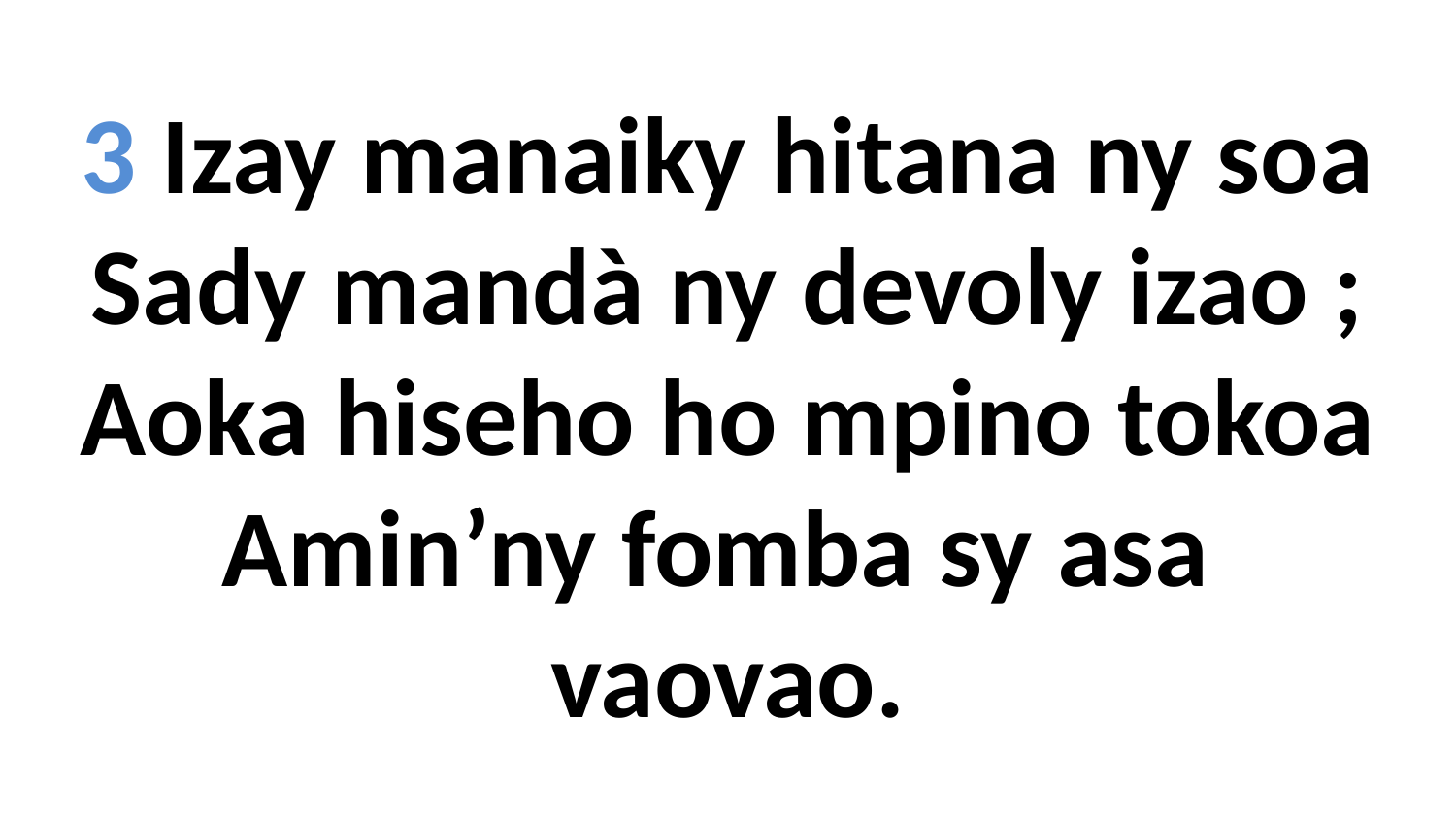

3 Izay manaiky hitana ny soa
Sady mandà ny devoly izao ;
Aoka hiseho ho mpino tokoa
Amin’ny fomba sy asa
vaovao.